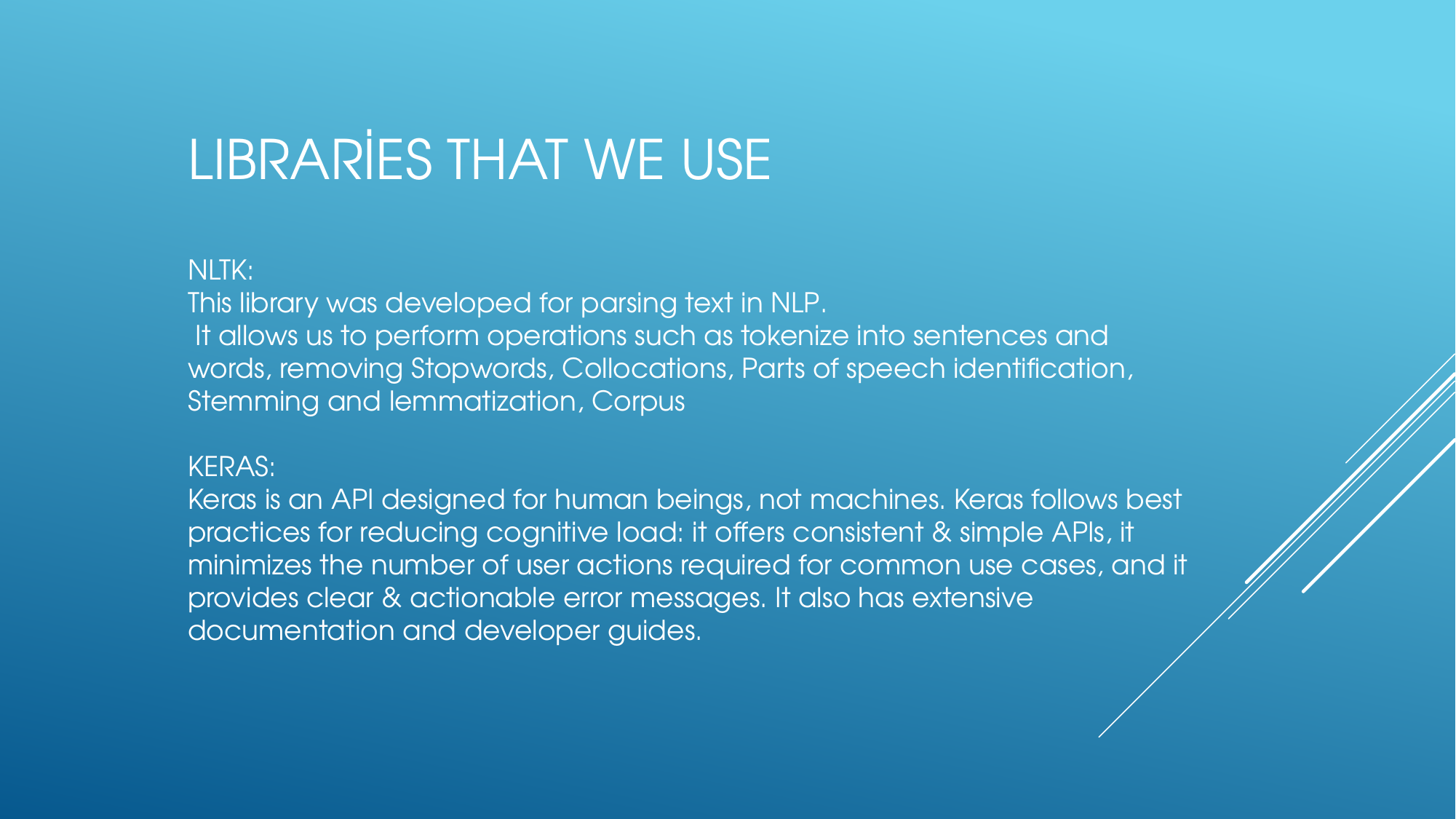

# Lıbraries that We use
NLTK:
This library was developed for parsing text in NLP.
 It allows us to perform operations such as tokenize into sentences and words, removing Stopwords, Collocations, Parts of speech identification, Stemming and lemmatization, Corpus

KERAS:
Keras is an API designed for human beings, not machines. Keras follows best practices for reducing cognitive load: it offers consistent & simple APIs, it minimizes the number of user actions required for common use cases, and it provides clear & actionable error messages. It also has extensive documentation and developer guides.